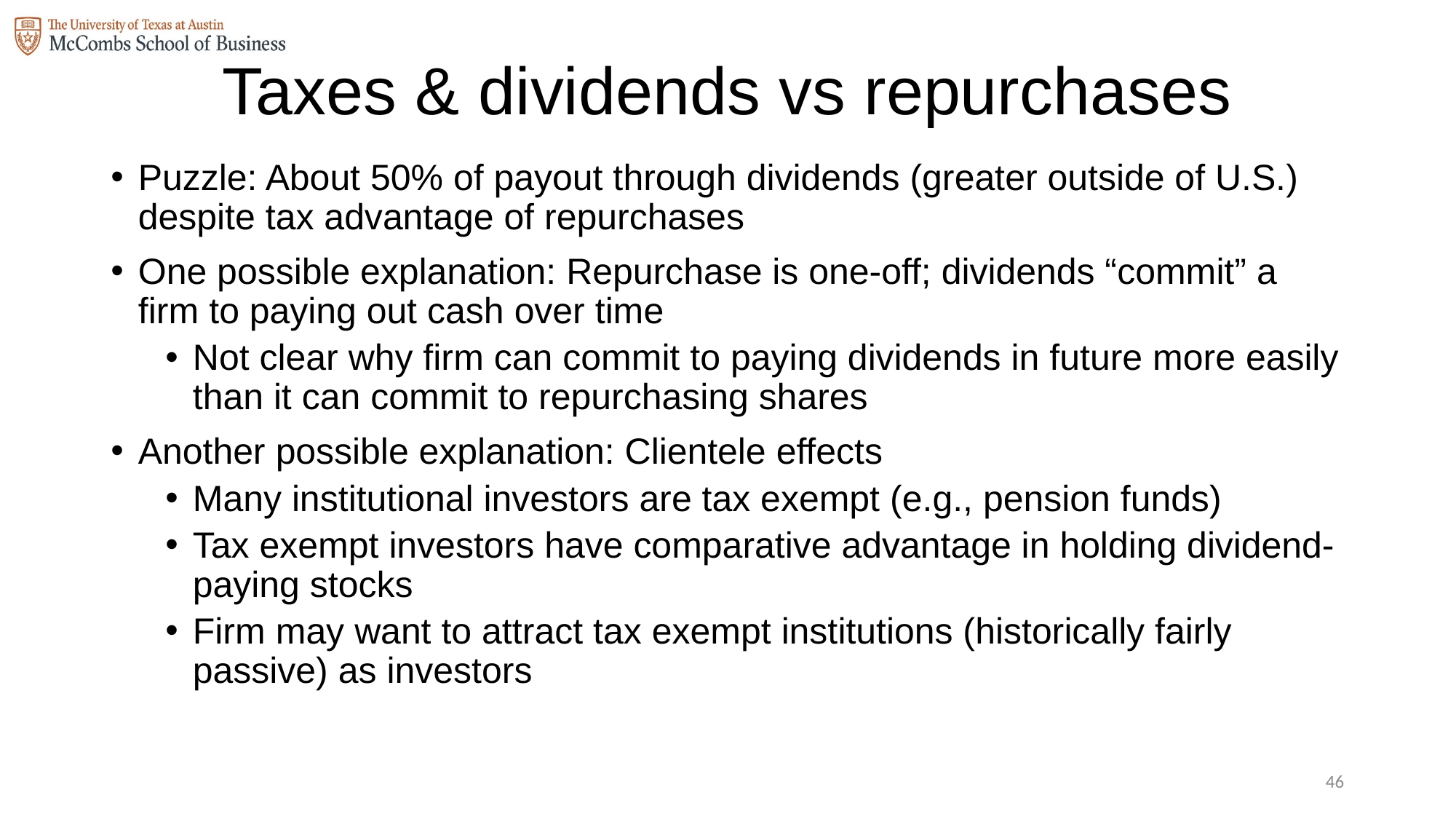

# Taxes & dividends vs repurchases
Puzzle: About 50% of payout through dividends (greater outside of U.S.) despite tax advantage of repurchases
One possible explanation: Repurchase is one-off; dividends “commit” a firm to paying out cash over time
Not clear why firm can commit to paying dividends in future more easily than it can commit to repurchasing shares
Another possible explanation: Clientele effects
Many institutional investors are tax exempt (e.g., pension funds)
Tax exempt investors have comparative advantage in holding dividend-paying stocks
Firm may want to attract tax exempt institutions (historically fairly passive) as investors
46